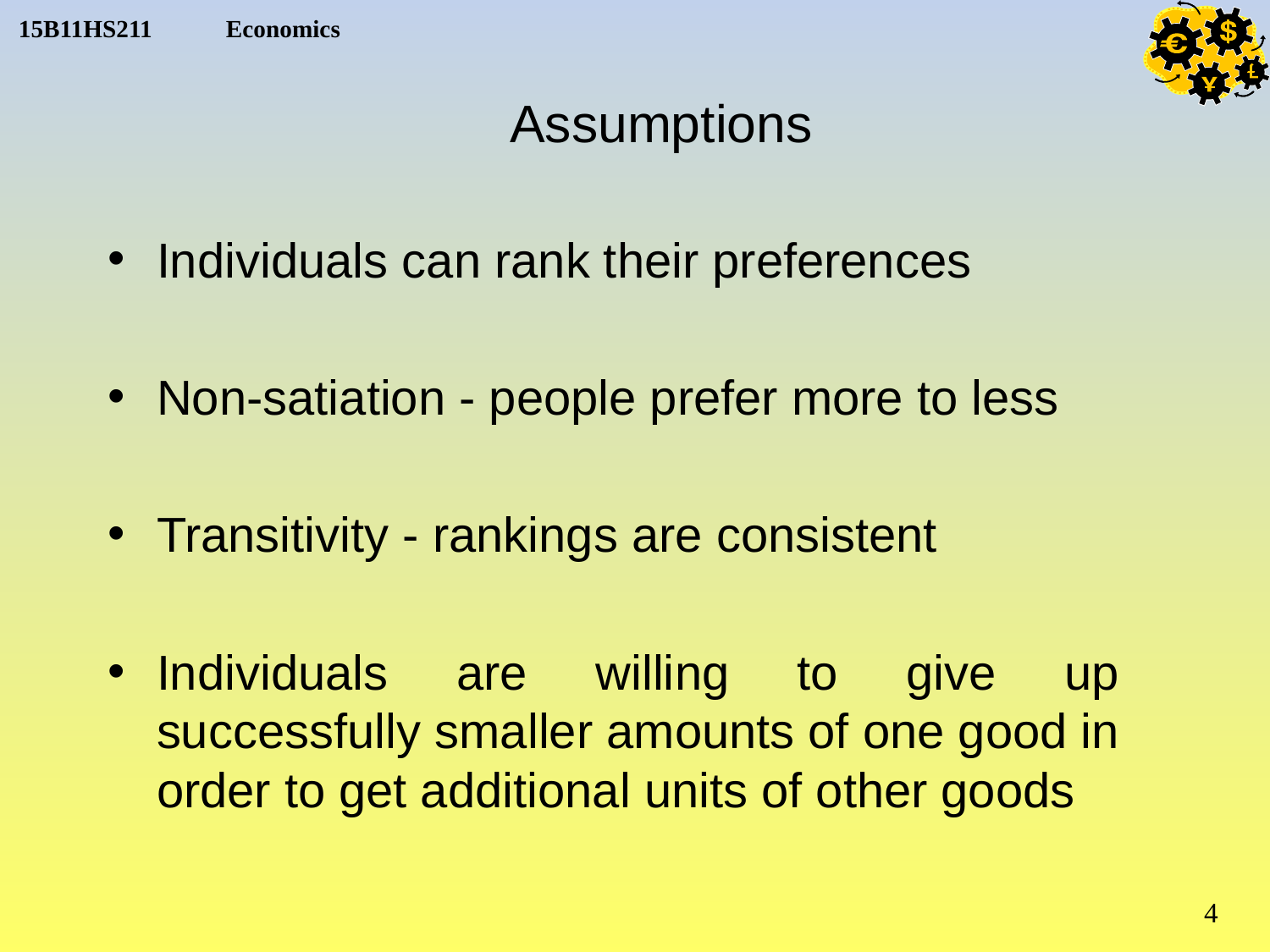

# Assumptions
Individuals can rank their preferences

Non-satiation - people prefer more to less

Transitivity - rankings are consistent

Individuals are willing to give up successfully smaller amounts of one good in order to get additional units of other goods

4